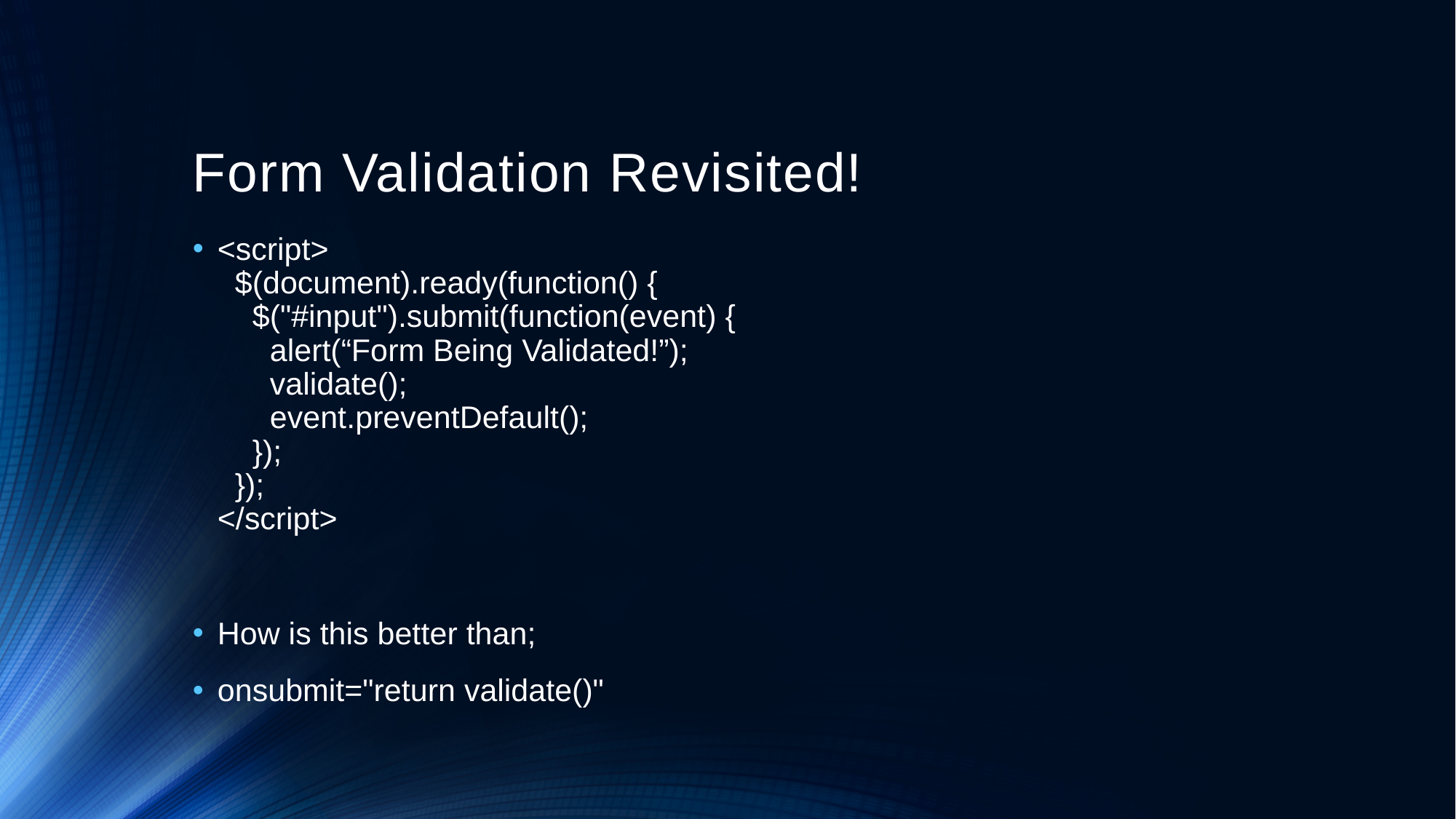

# Form Validation Revisited!
<script>
  $(document).ready(function() {
    $("#input").submit(function(event) {
      alert(“Form Being Validated!”);
      validate();
      event.preventDefault();
    });
  });
</script>

How is this better than;
onsubmit="return validate()"